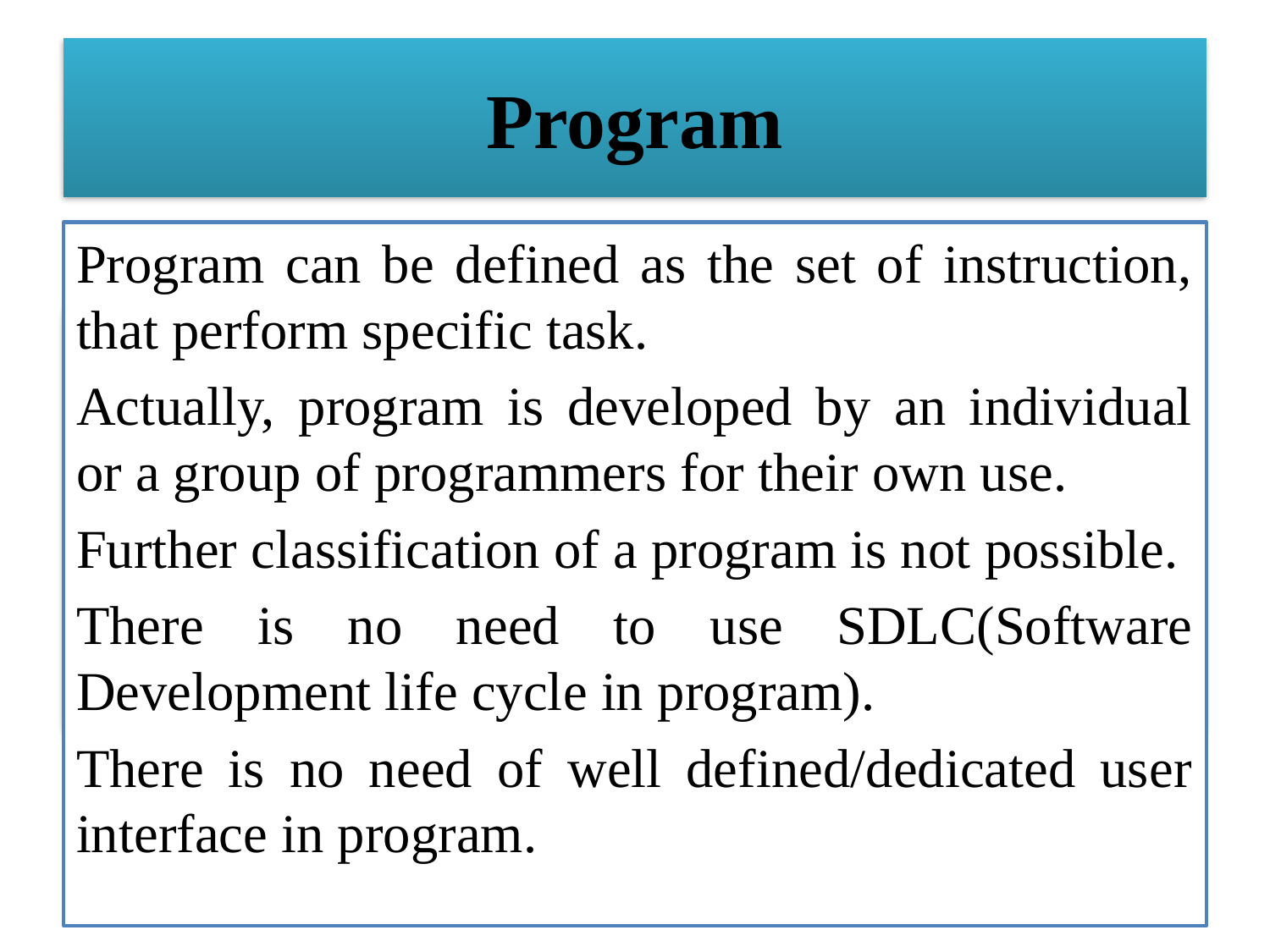

# Program
Program can be defined as the set of instruction, that perform specific task.
Actually, program is developed by an individual or a group of programmers for their own use.
Further classification of a program is not possible.
There is no need to use SDLC(Software Development life cycle in program).
There is no need of well defined/dedicated user interface in program.